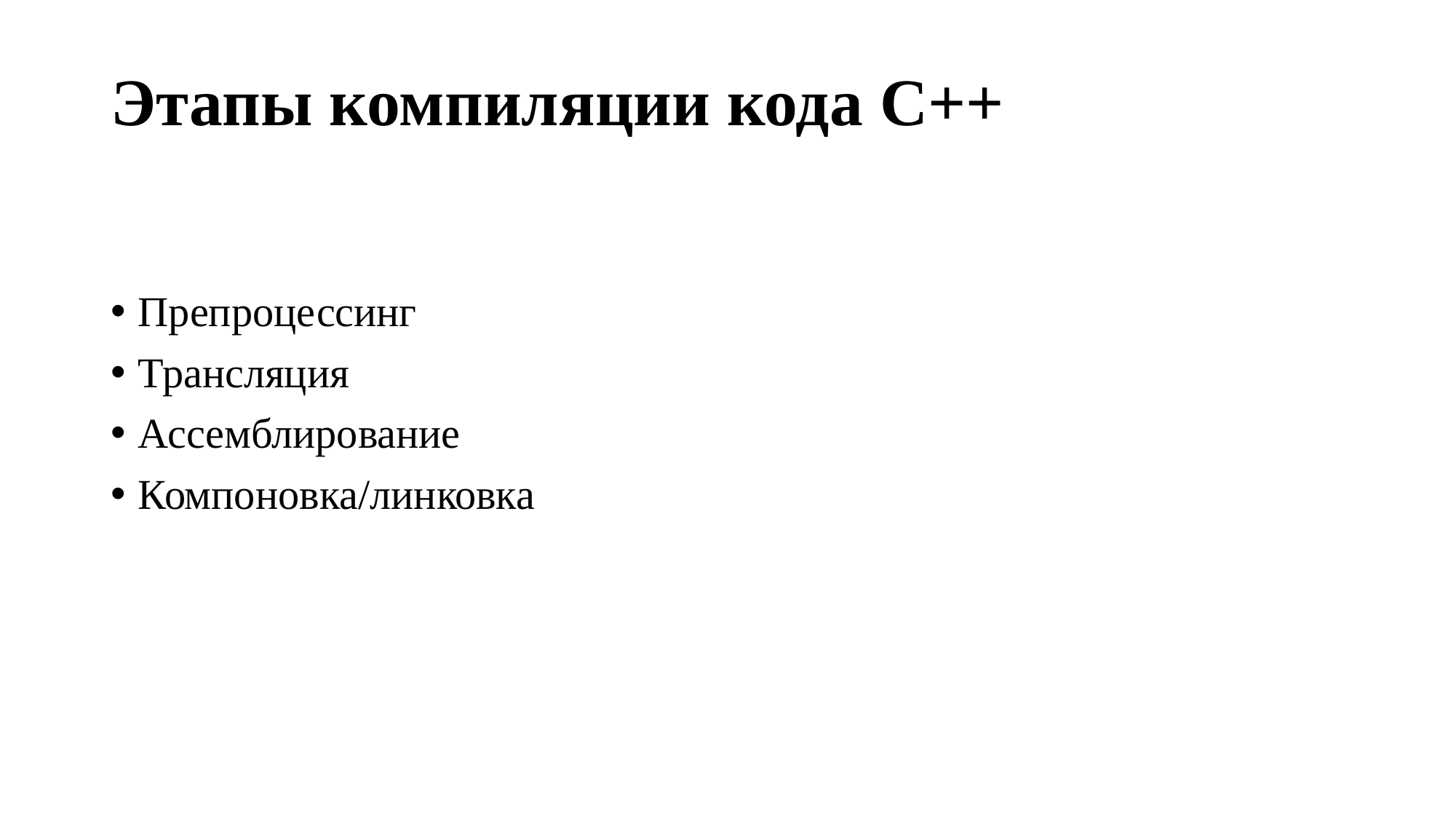

# Этапы компиляции кода С++
Препроцессинг
Трансляция
Ассемблирование
Компоновка/линковка